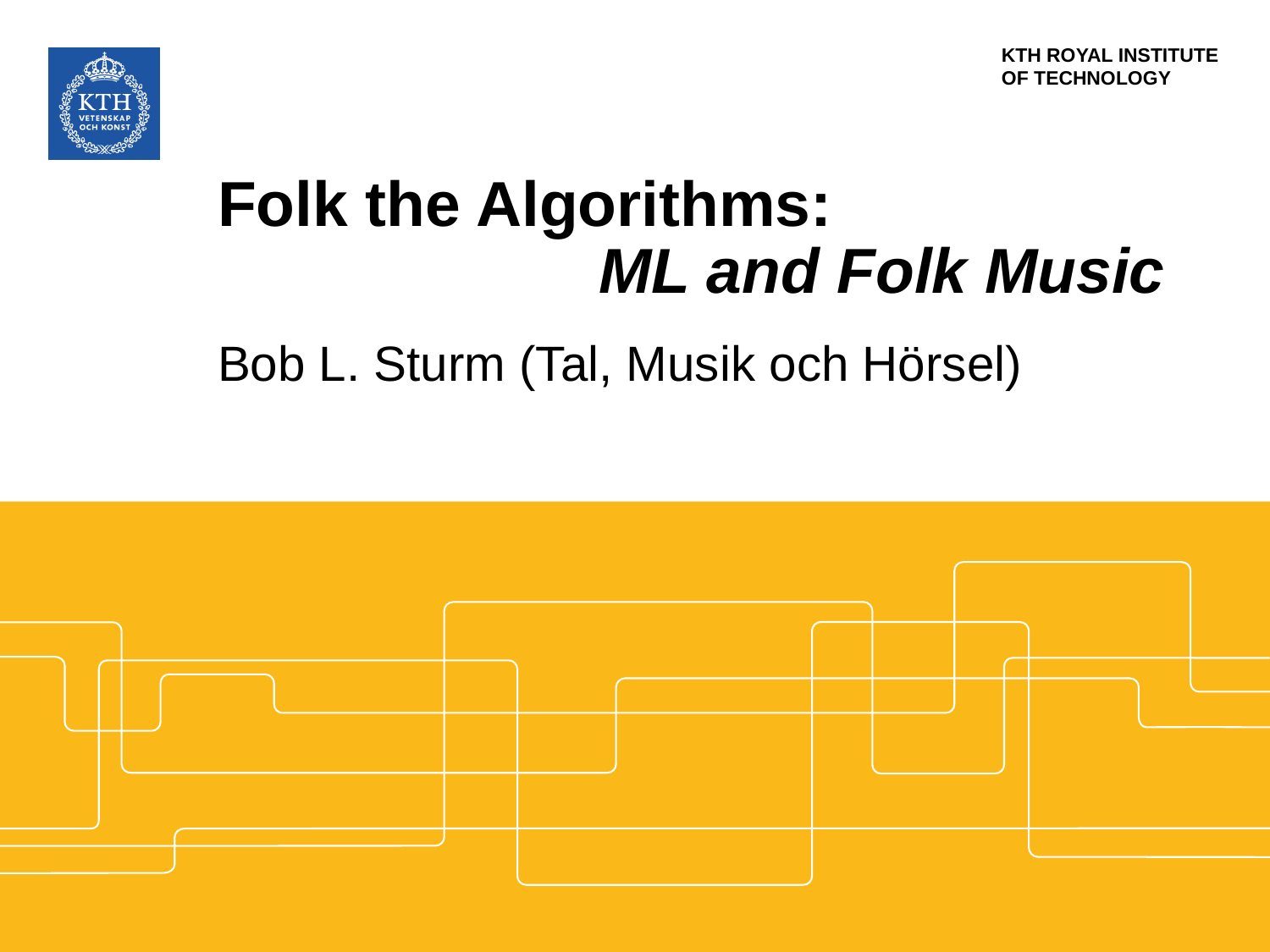

# Folk the Algorithms: ML and Folk Music
Bob L. Sturm (Tal, Musik och Hörsel)